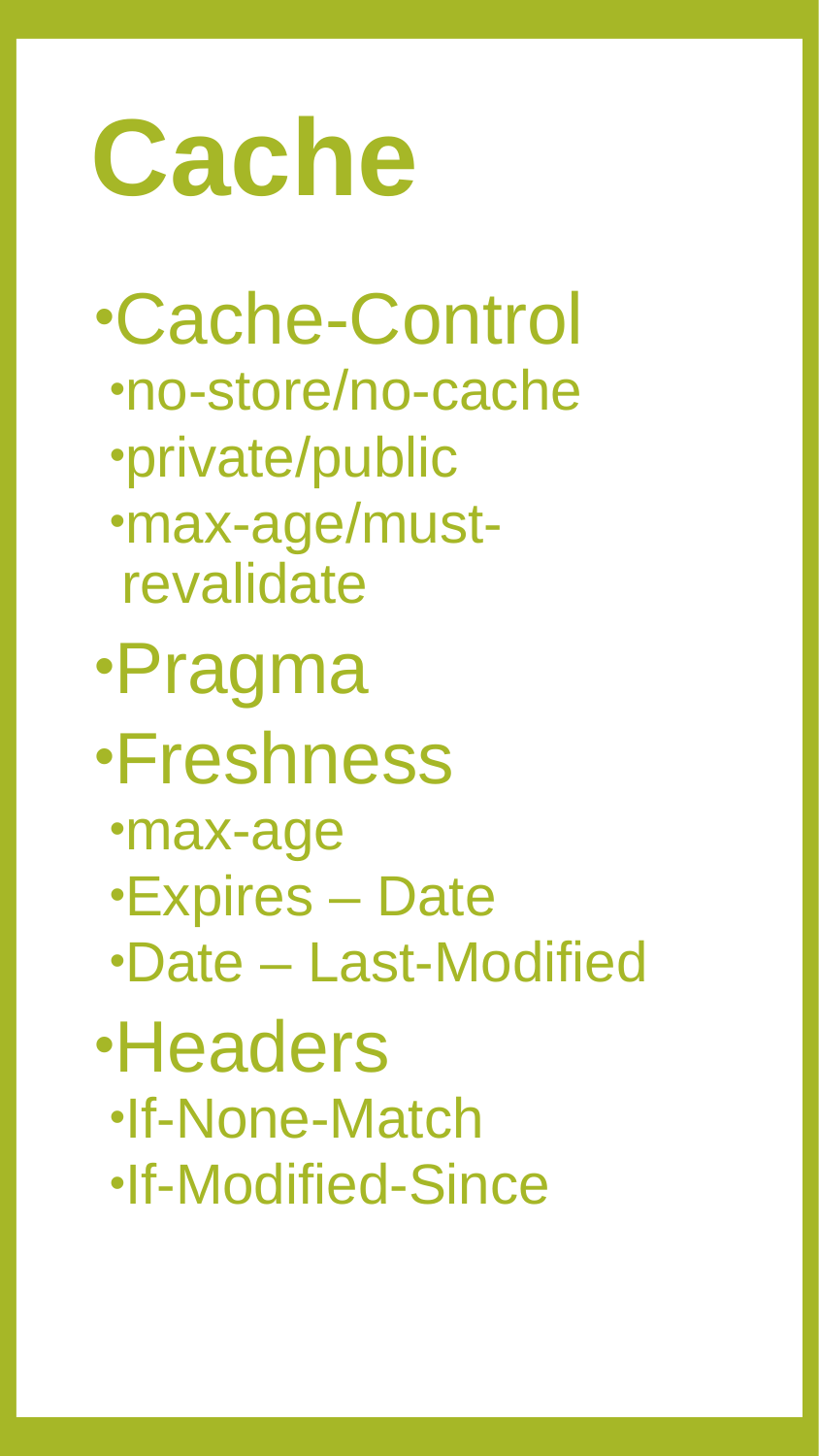

# Cache
Cache-Control
no-store/no-cache
private/public
max-age/must-revalidate
Pragma
Freshness
max-age
Expires – Date
Date – Last-Modified
Headers
If-None-Match
If-Modified-Since